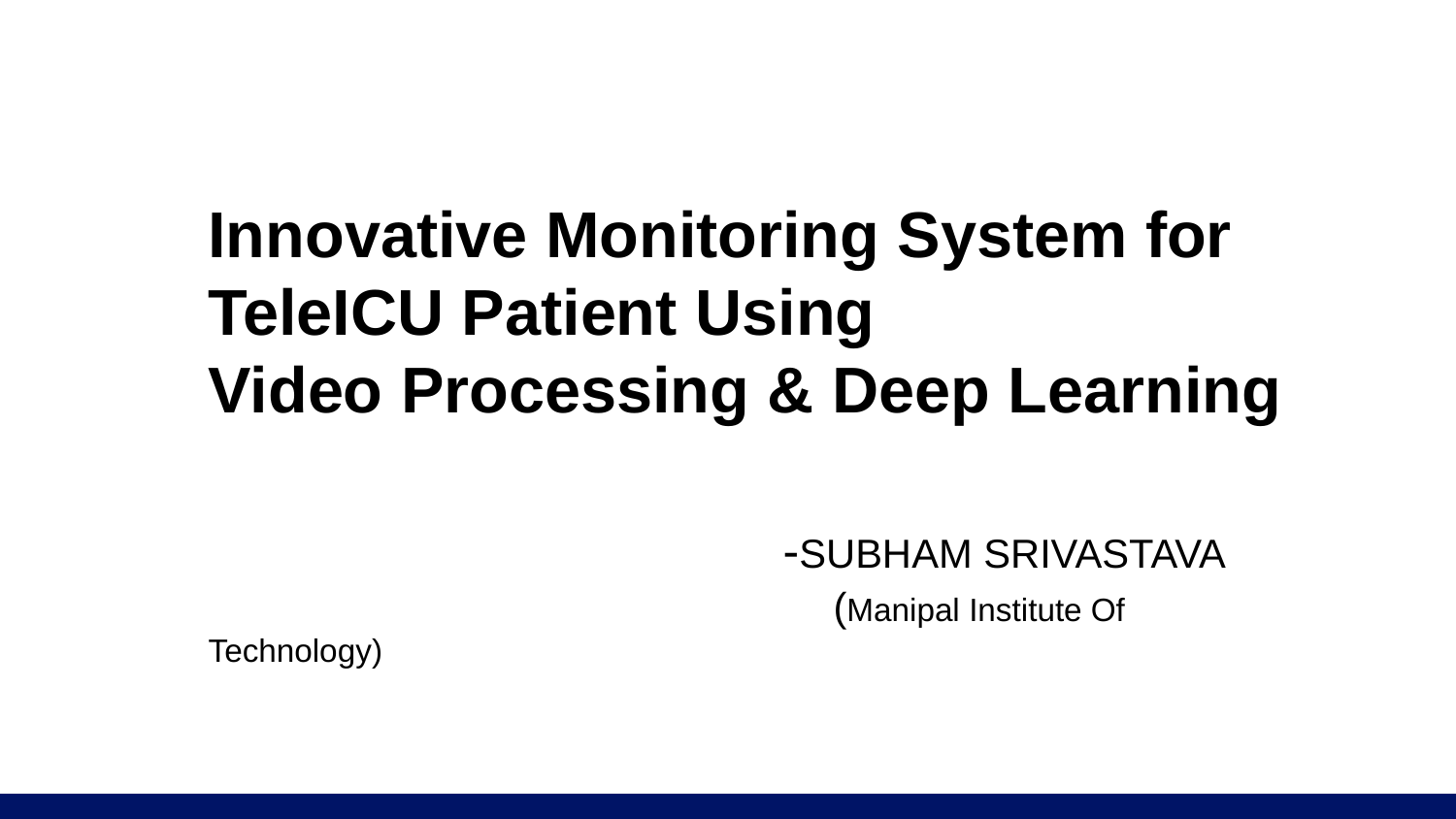

# Innovative Monitoring System for TeleICU Patient Using Video Processing & Deep Learning -SUBHAM SRIVASTAVA (Manipal Institute Of Technology)